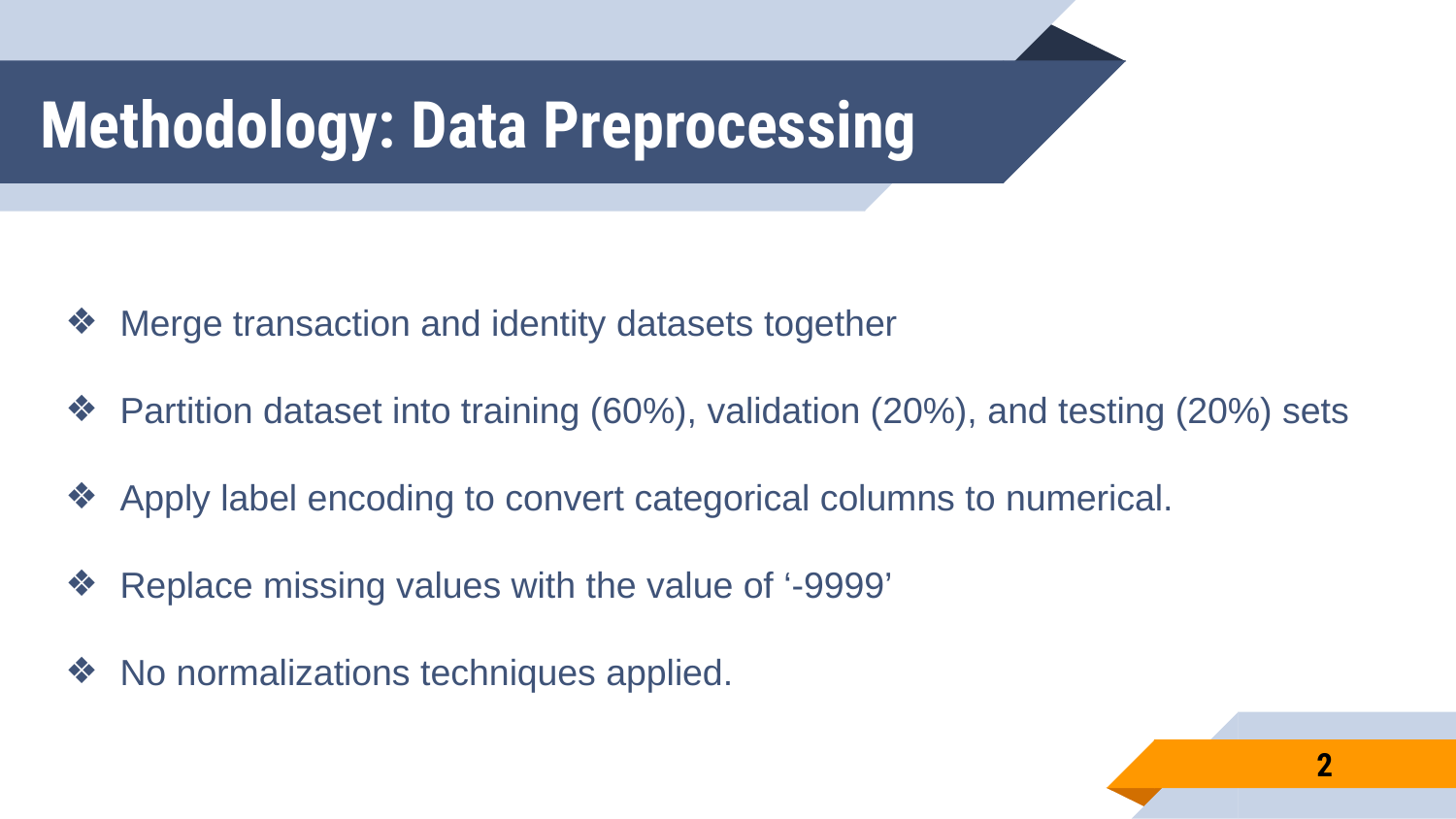

# Methodology: Data Preprocessing
Merge transaction and identity datasets together
Partition dataset into training (60%), validation (20%), and testing (20%) sets
Apply label encoding to convert categorical columns to numerical.
Replace missing values with the value of ‘-9999’
No normalizations techniques applied.

2